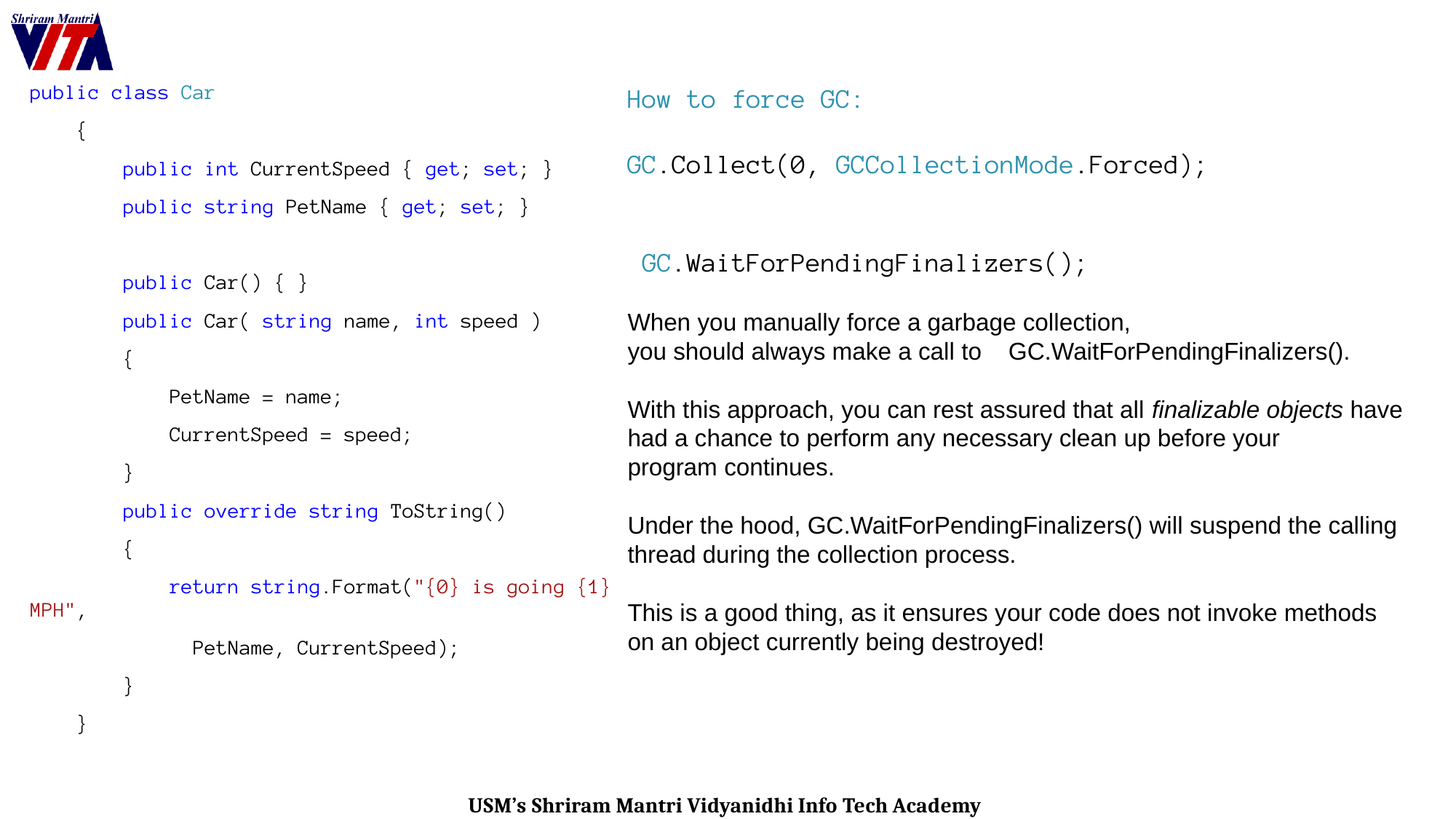

public class Car
    {
        public int CurrentSpeed { get; set; }
        public string PetName { get; set; }

        public Car() { }
        public Car( string name, int speed )
        {
            PetName = name;
            CurrentSpeed = speed;
        }
        public override string ToString()
        {
            return string.Format("{0} is going {1} MPH",
              PetName, CurrentSpeed);
        }
    }
How to force GC:

GC.Collect(0, GCCollectionMode.Forced);

 GC.WaitForPendingFinalizers();

When you manually force a garbage collection,
you should always make a call to    GC.WaitForPendingFinalizers().

With this approach, you can rest assured that all finalizable objects have had a chance to perform any necessary clean up before your
program continues.

Under the hood, GC.WaitForPendingFinalizers() will suspend the calling thread during the collection process.

This is a good thing, as it ensures your code does not invoke methods on an object currently being destroyed!